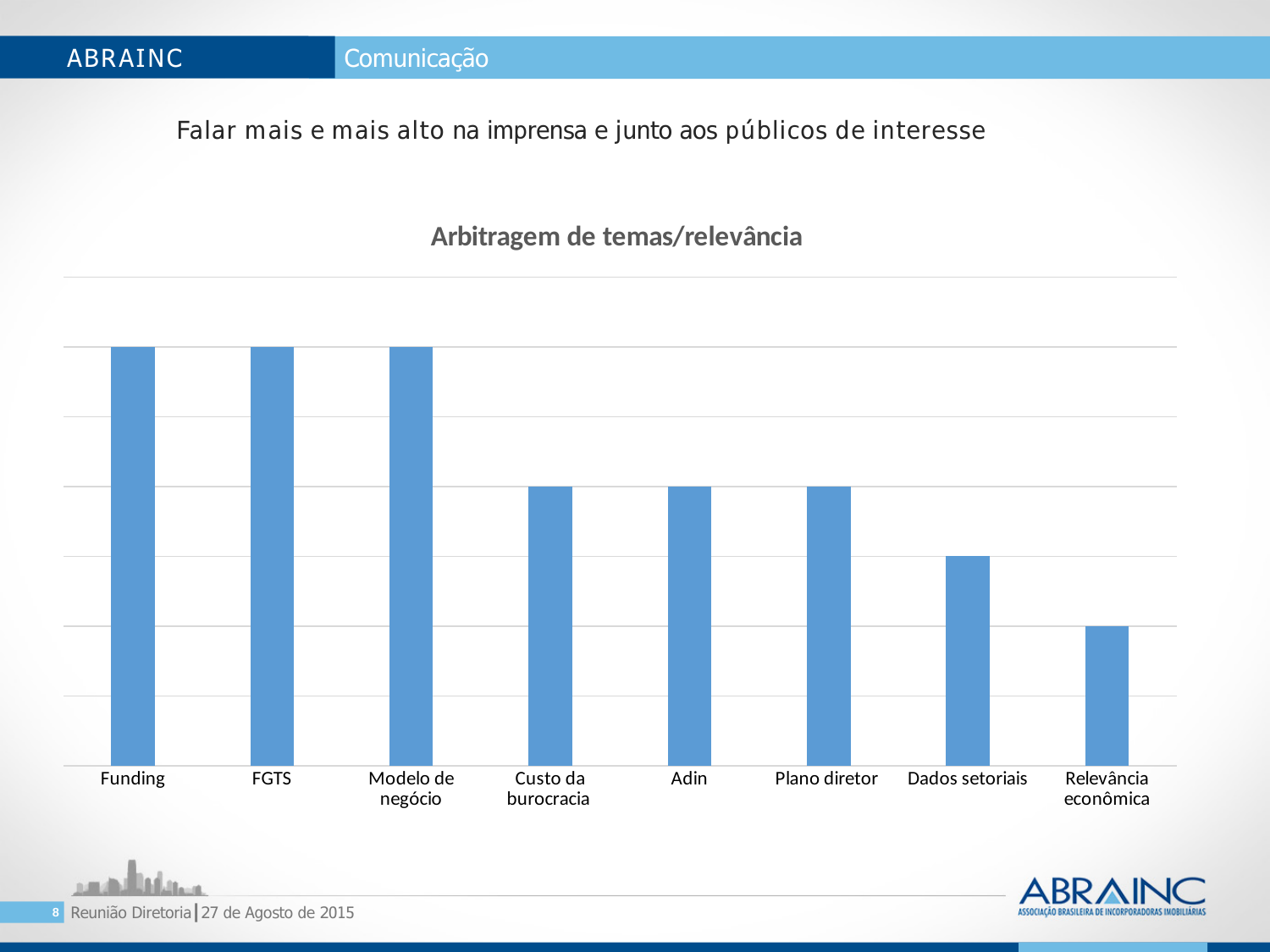

Burocracia
ABRAINC
   Comunicação
Falar mais e mais alto na imprensa e junto aos públicos de interesse

### Chart: Arbitragem de temas/relevância

| Category |  |
|---|---|
| Funding | 60.0 |
| FGTS | 60.0 |
| Modelo de negócio | 60.0 |
| Custo da burocracia  | 40.0 |
| Adin | 40.0 |
| Plano diretor  | 40.0 |
| Dados setoriais | 30.0 |
| Relevância econômica | 20.0 |